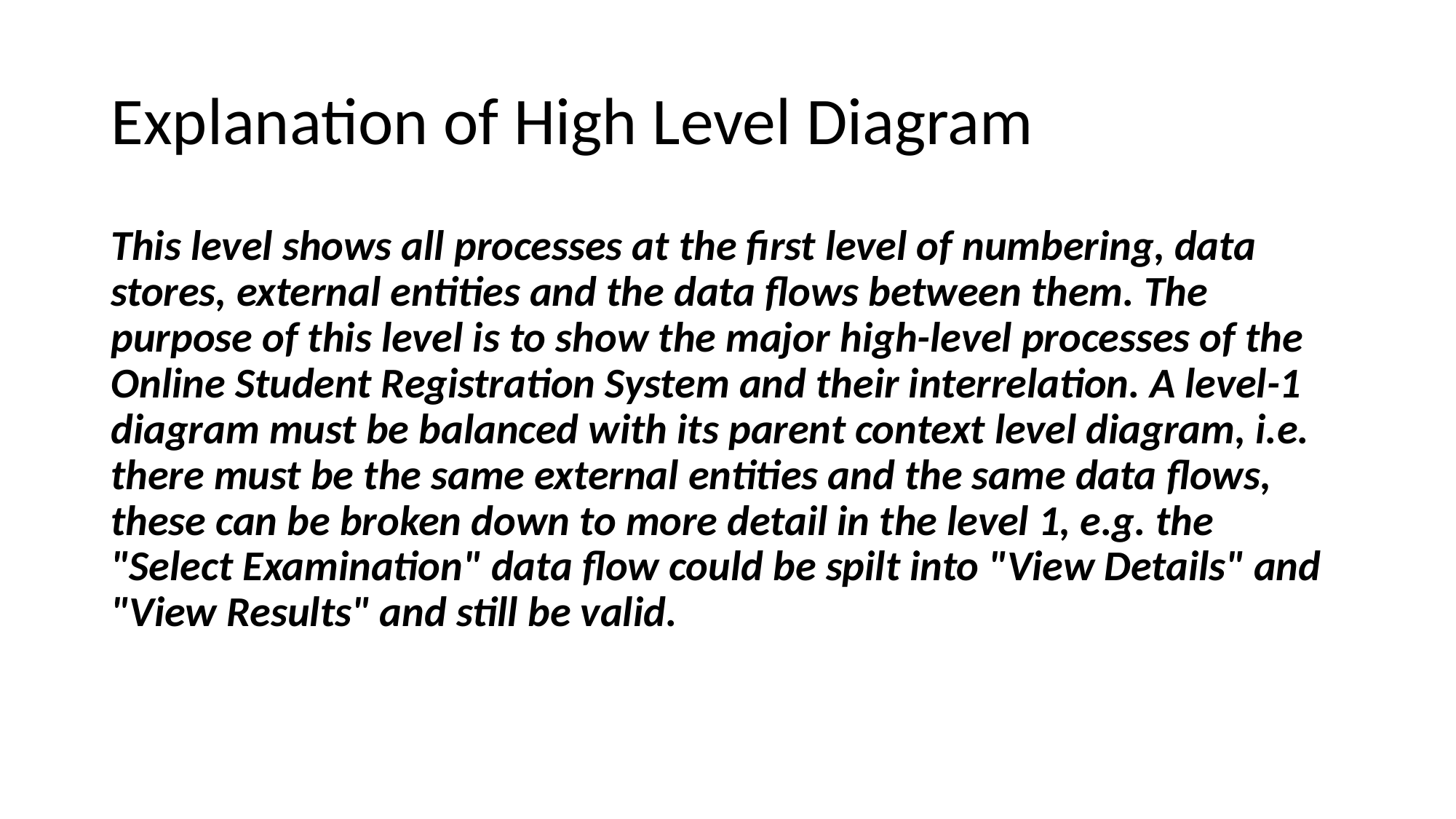

# Explanation of High Level Diagram
This level shows all processes at the first level of numbering, data stores, external entities and the data flows between them. The purpose of this level is to show the major high-level processes of the Online Student Registration System and their interrelation. A level-1 diagram must be balanced with its parent context level diagram, i.e. there must be the same external entities and the same data flows, these can be broken down to more detail in the level 1, e.g. the "Select Examination" data flow could be spilt into "View Details" and "View Results" and still be valid.